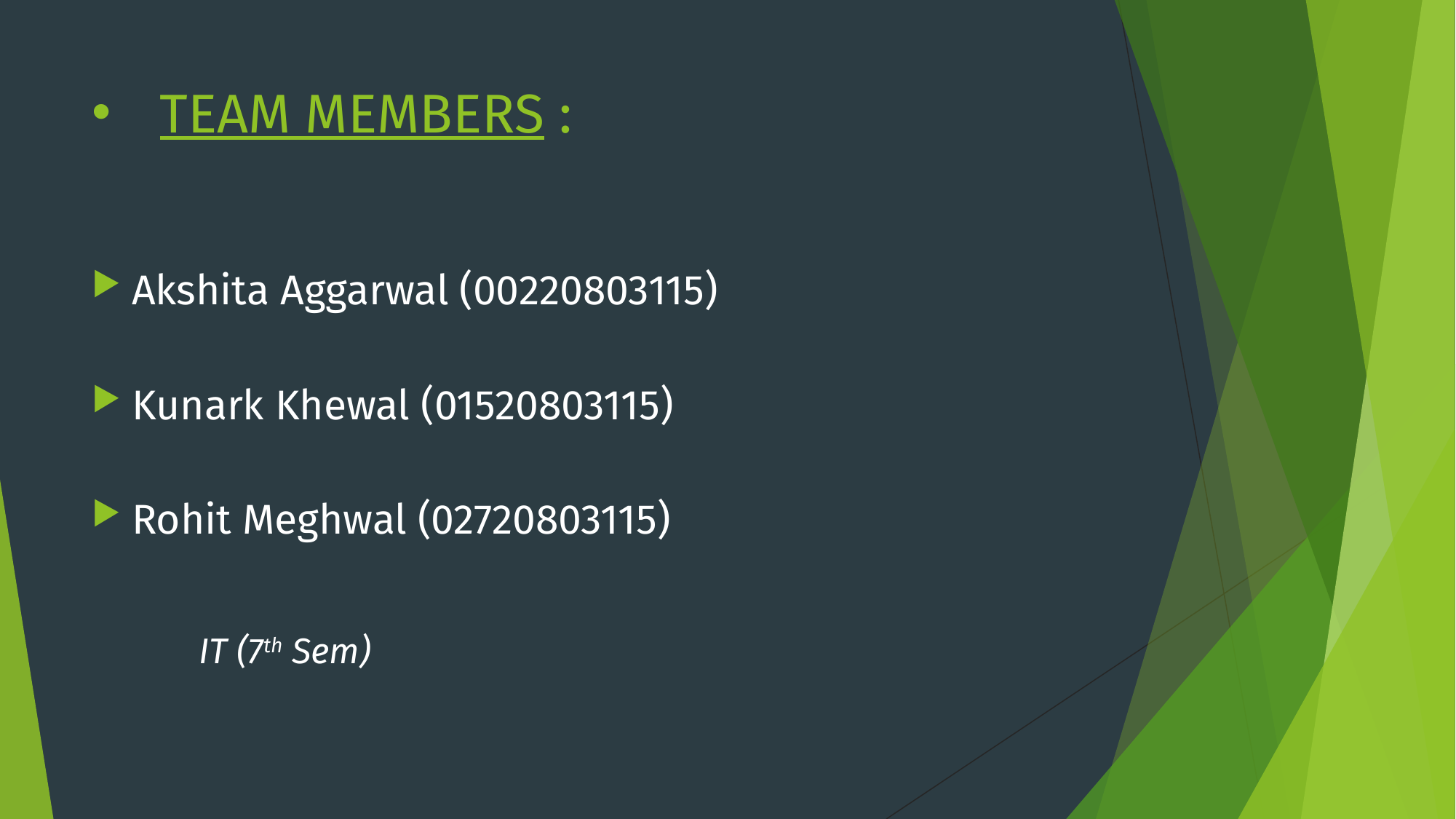

# TEAM MEMBERS :
Akshita Aggarwal (00220803115)
Kunark Khewal (01520803115)
Rohit Meghwal (02720803115)

														IT (7th Sem)